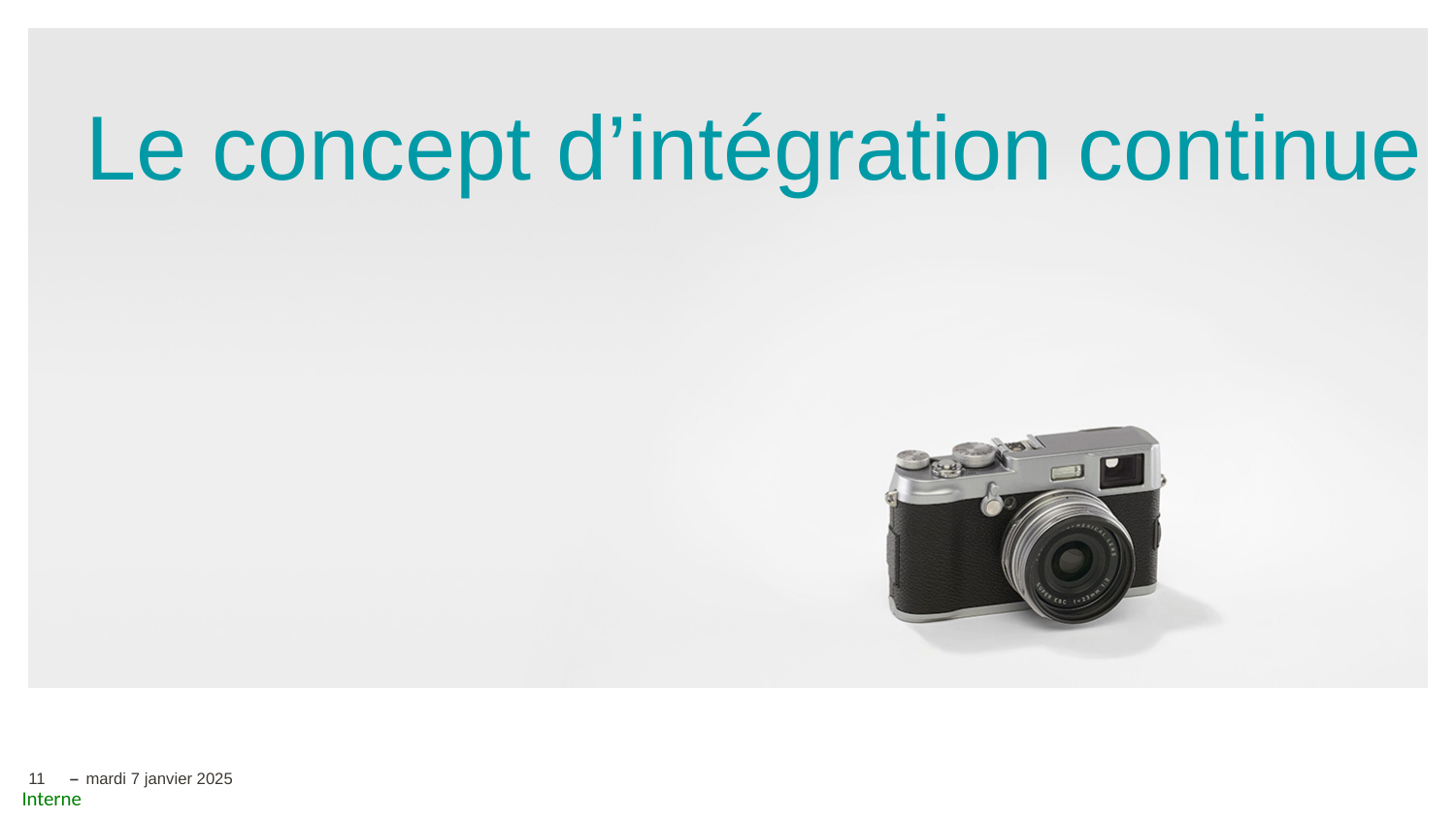

Le concept d’intégration continue

mardi 7 janvier 2025
11